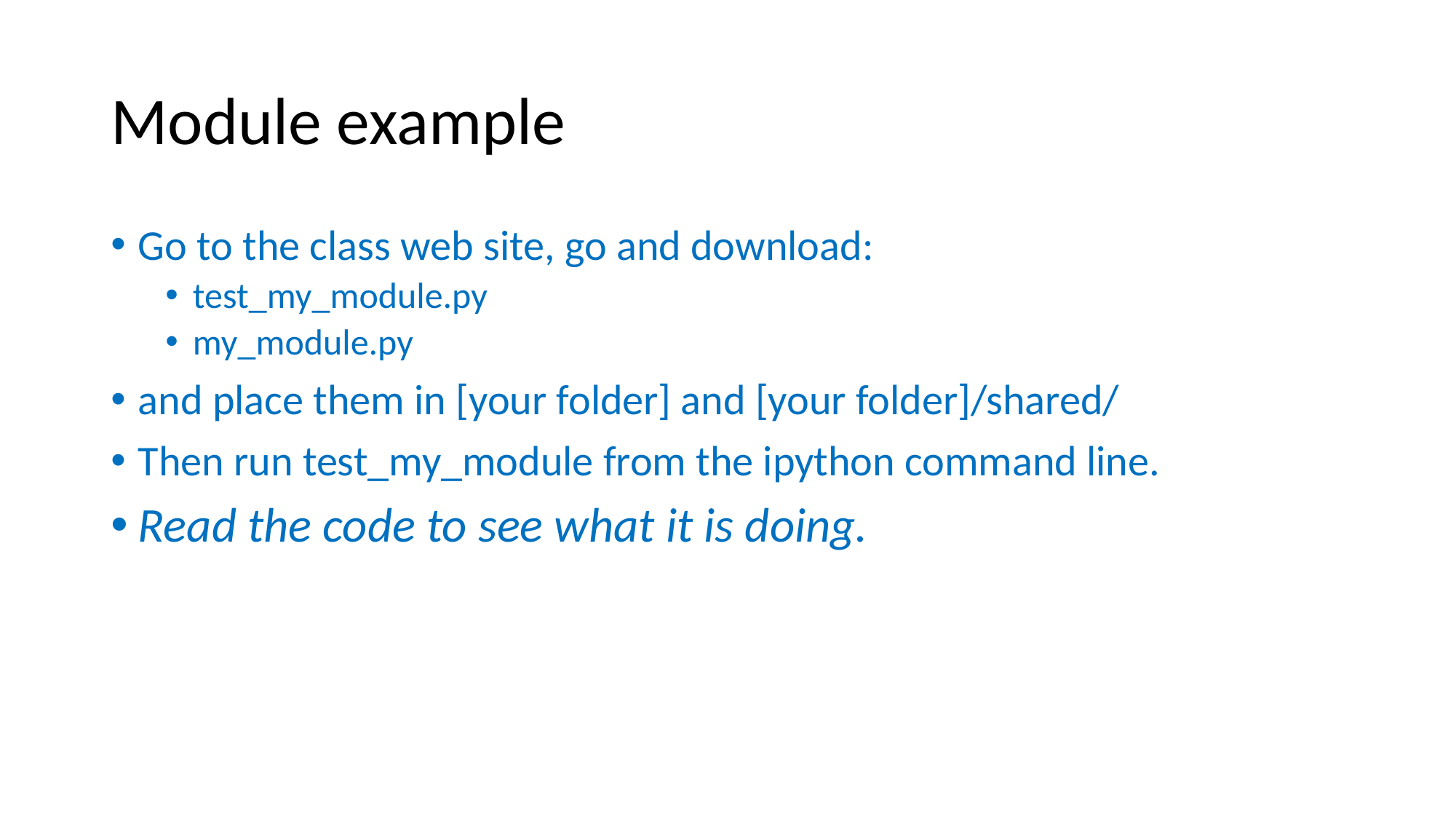

# Module example
Go to the class web site, go and download:
test_my_module.py
my_module.py
and place them in [your folder] and [your folder]/shared/
Then run test_my_module from the ipython command line.
Read the code to see what it is doing.